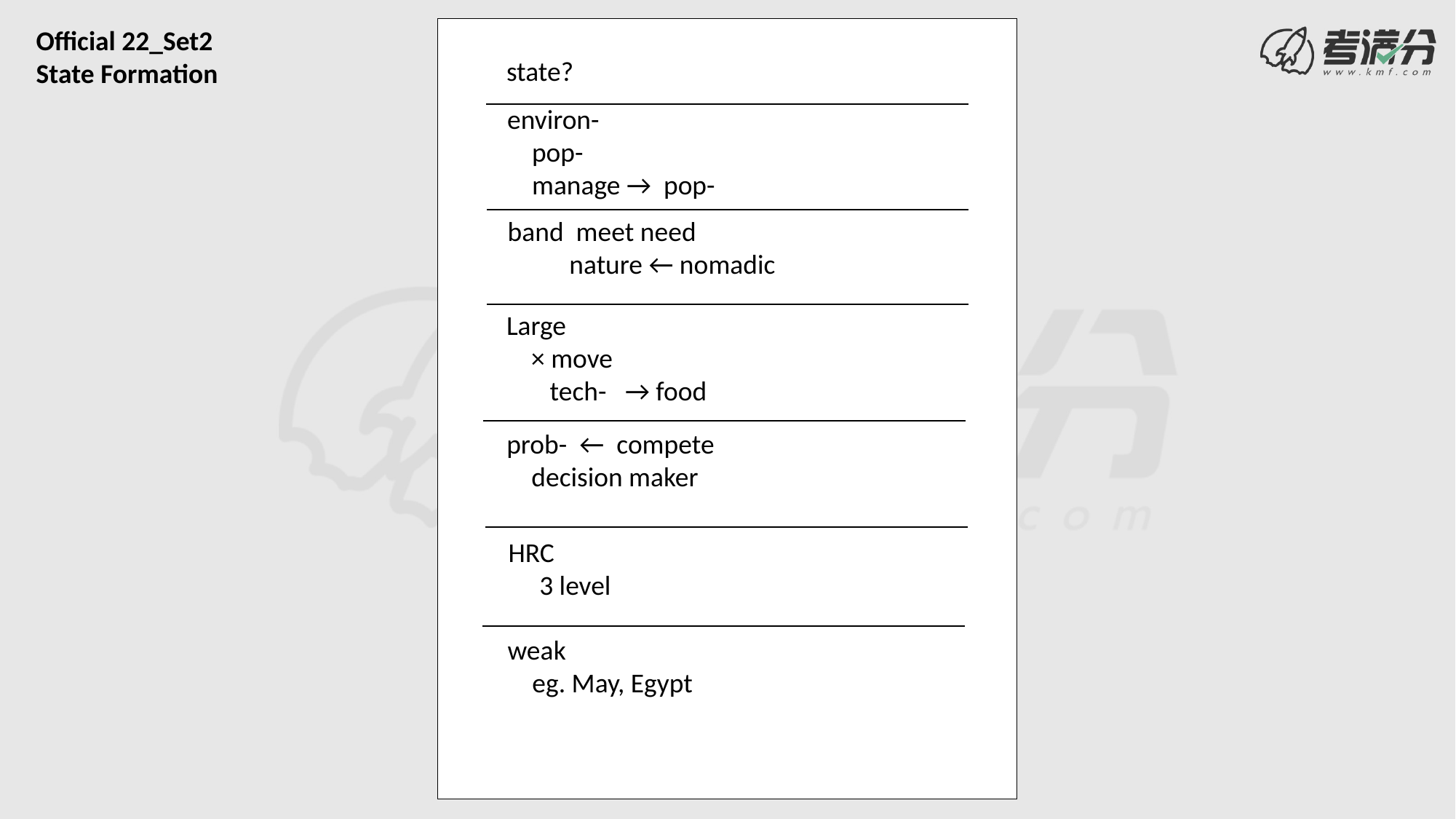

Official 22_Set2
State Formation

state?
environ-
    pop-
    manage →  pop-
band  meet need
          nature ← nomadic
Large
    × move
       tech-   → food
prob-  ←  compete
    decision maker
HRC
     3 level
weak
    eg. May, Egypt